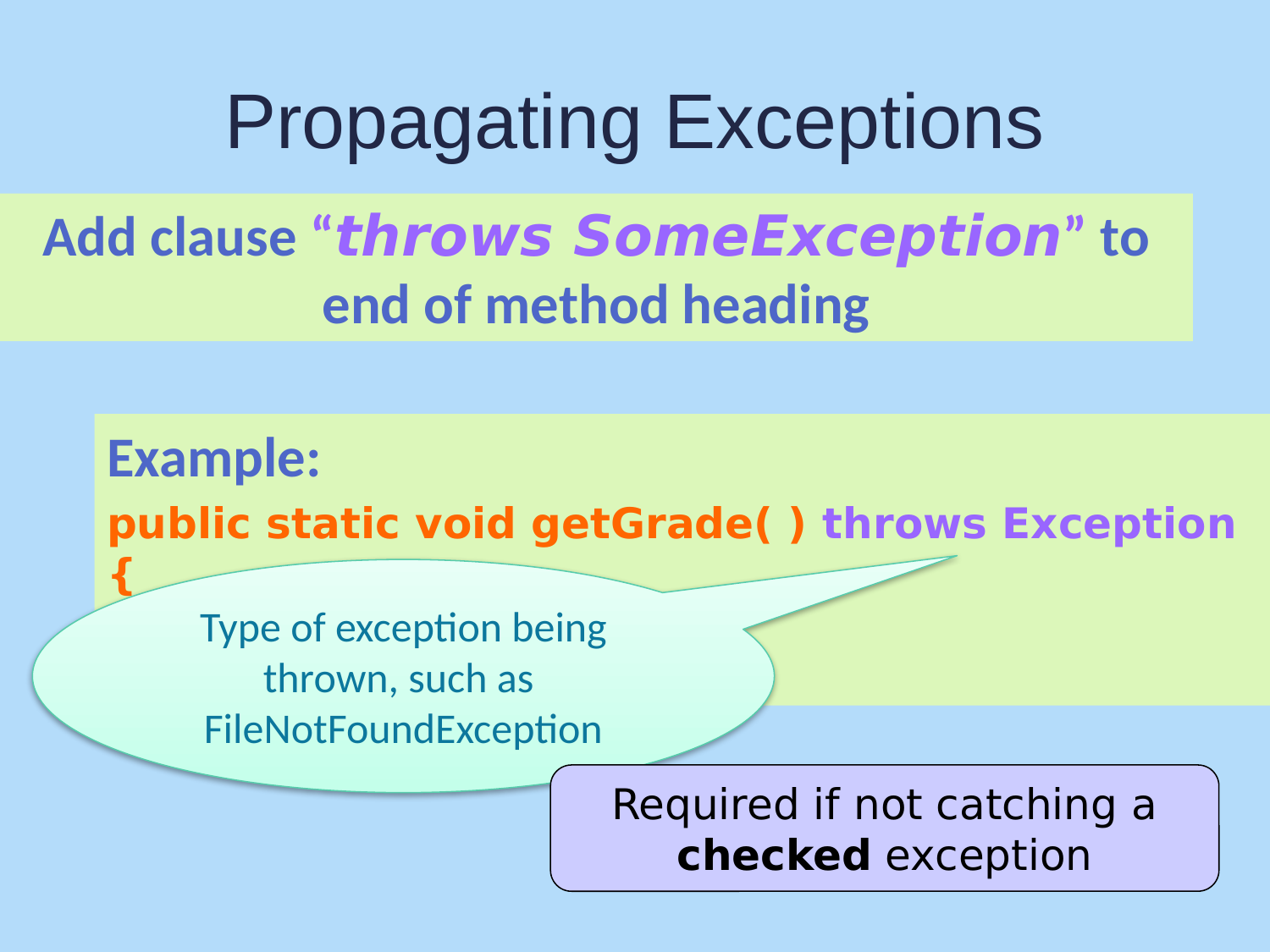

# Propagating Exceptions
Add clause “throws SomeException” to end of method heading
Example:
public static void getGrade( ) throws Exception
{
...
}
Type of exception being thrown, such as  FileNotFoundException
Required if not catching a checked exception